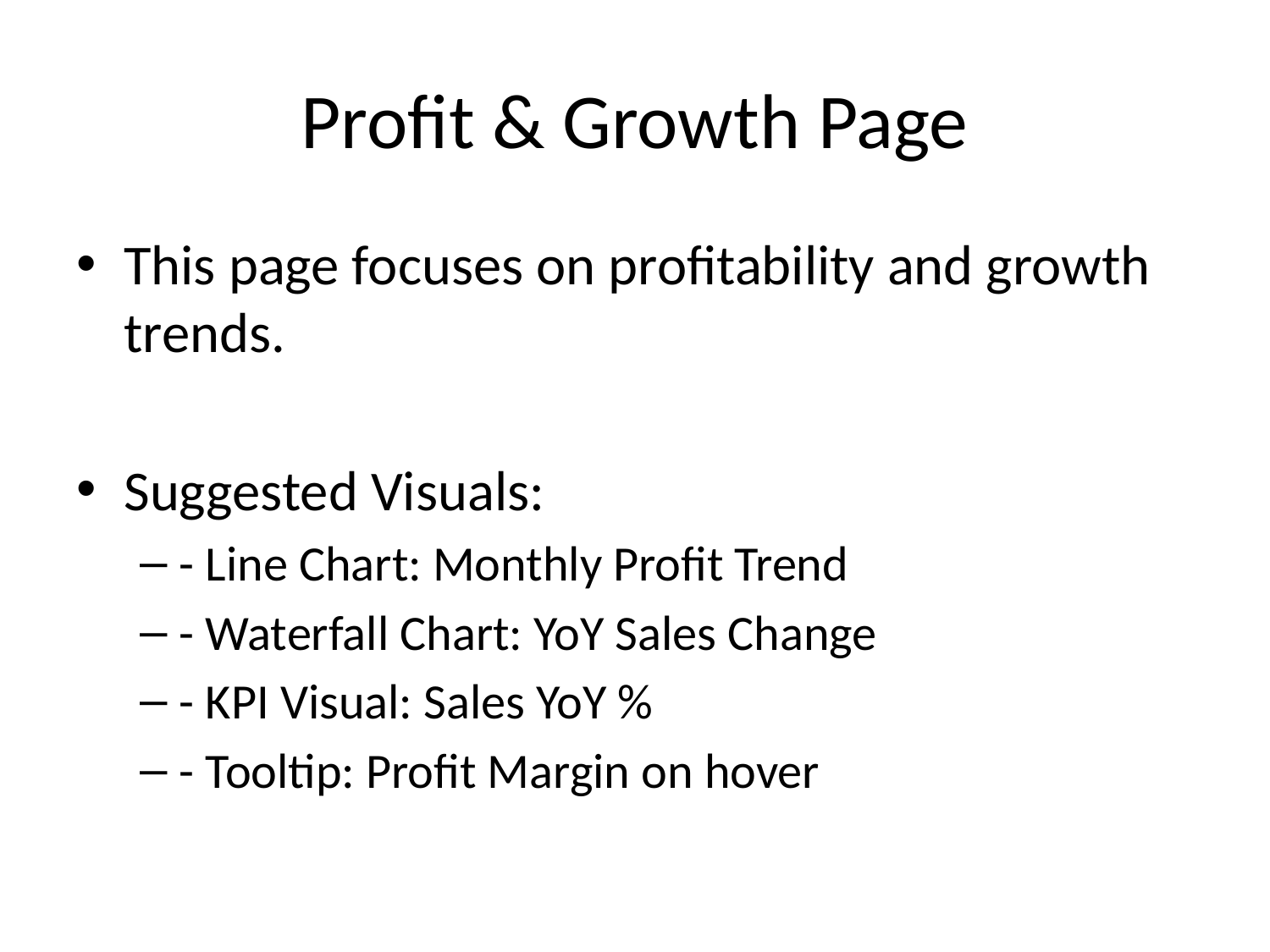

# Profit & Growth Page
This page focuses on profitability and growth trends.

Suggested Visuals:
- Line Chart: Monthly Profit Trend
- Waterfall Chart: YoY Sales Change
- KPI Visual: Sales YoY %
- Tooltip: Profit Margin on hover